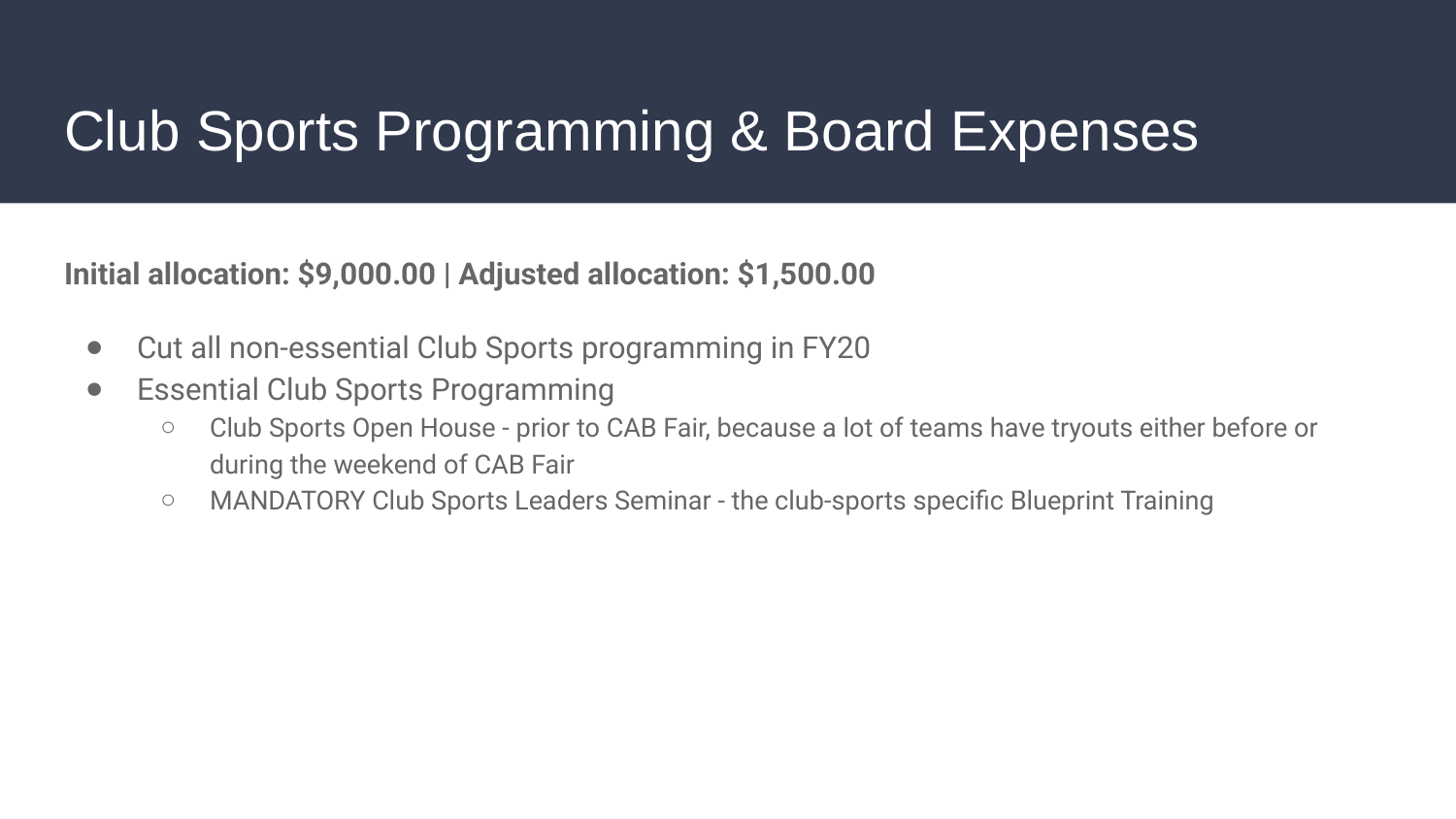

# Club Sports Programming & Board Expenses
Initial allocation: $9,000.00 | Adjusted allocation: $1,500.00
Cut all non-essential Club Sports programming in FY20
Essential Club Sports Programming
Club Sports Open House - prior to CAB Fair, because a lot of teams have tryouts either before or during the weekend of CAB Fair
MANDATORY Club Sports Leaders Seminar - the club-sports specific Blueprint Training